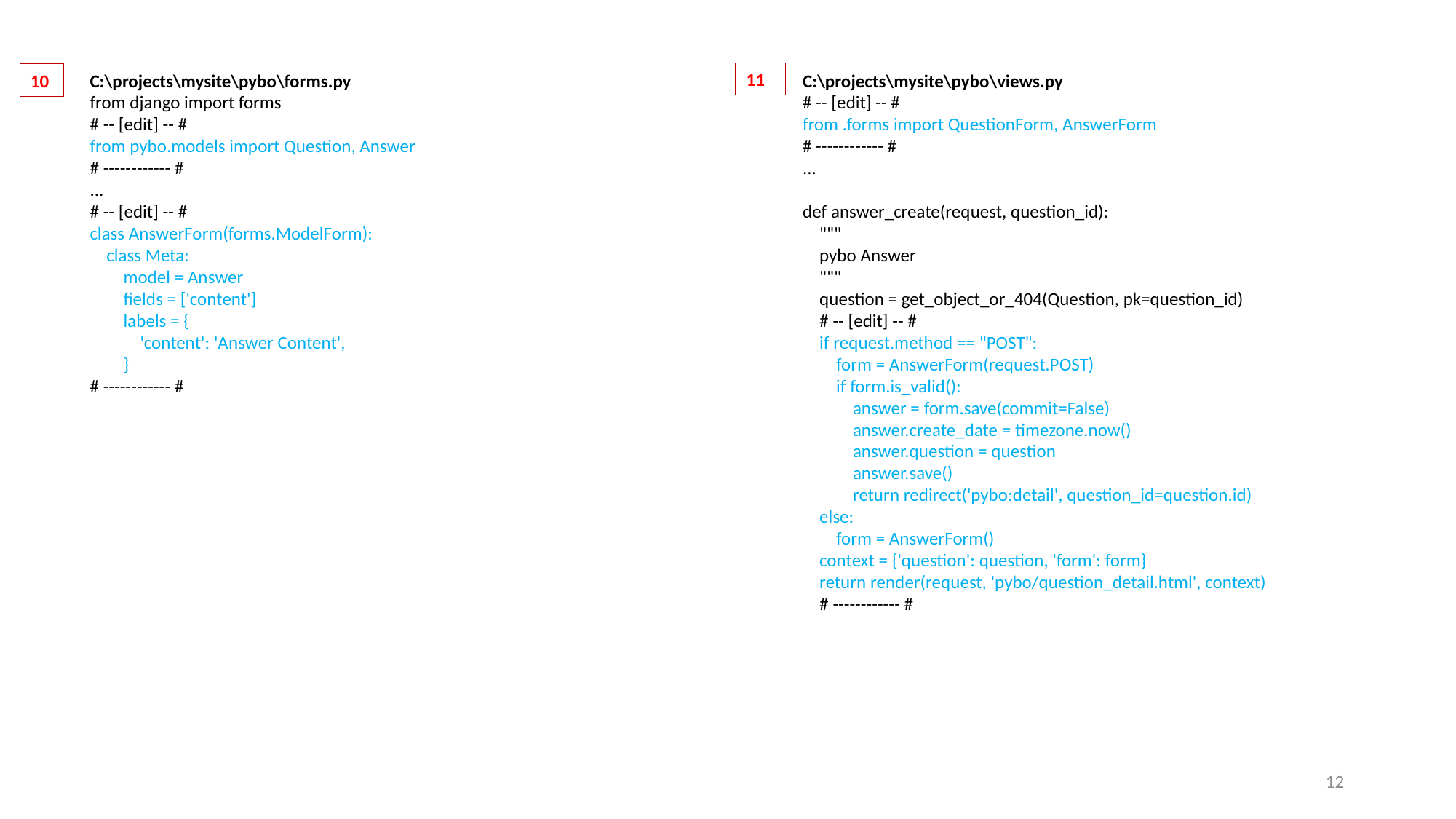

11

10
C:\projects\mysite\pybo\forms.py
from django import forms
# -- [edit] -- #
from pybo.models import Question, Answer
# ------------ #
...
# -- [edit] -- #
class AnswerForm(forms.ModelForm):
    class Meta:
        model = Answer
        fields = ['content']
        labels = {
            'content': 'Answer Content',
        }
# ------------ #

C:\projects\mysite\pybo\views.py
# -- [edit] -- #
from .forms import QuestionForm, AnswerForm
# ------------ #
...

def answer_create(request, question_id):
    """
    pybo Answer
    """
    question = get_object_or_404(Question, pk=question_id)
    # -- [edit] -- #
    if request.method == "POST":
        form = AnswerForm(request.POST)
        if form.is_valid():
            answer = form.save(commit=False)
            answer.create_date = timezone.now()
            answer.question = question
            answer.save()
            return redirect('pybo:detail', question_id=question.id)
    else:
        form = AnswerForm()
    context = {'question': question, 'form': form}
    return render(request, 'pybo/question_detail.html', context)
    # ------------ #

12